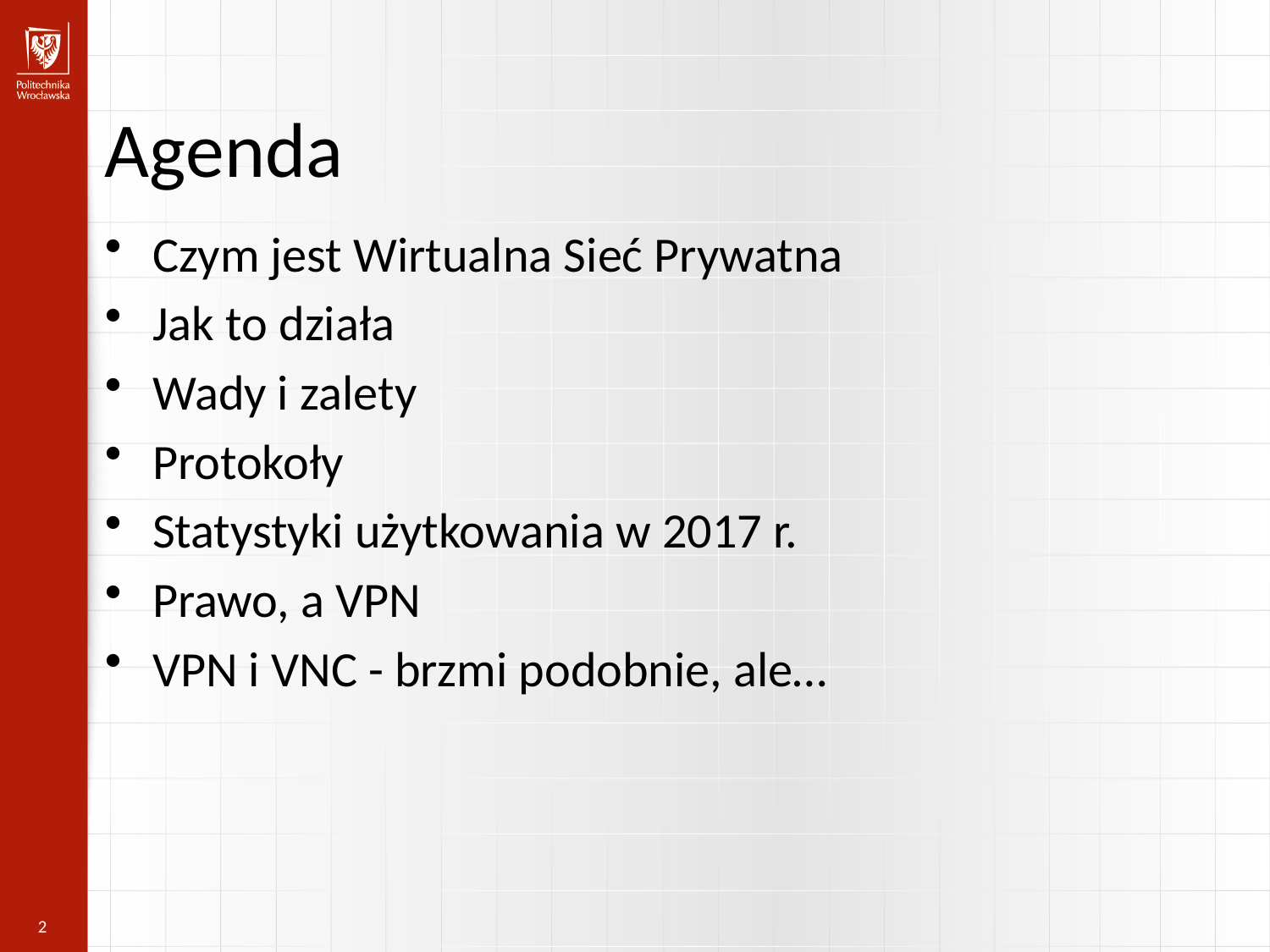

Agenda
Czym jest Wirtualna Sieć Prywatna
Jak to działa
Wady i zalety
Protokoły
Statystyki użytkowania w 2017 r.
Prawo, a VPN
VPN i VNC - brzmi podobnie, ale…